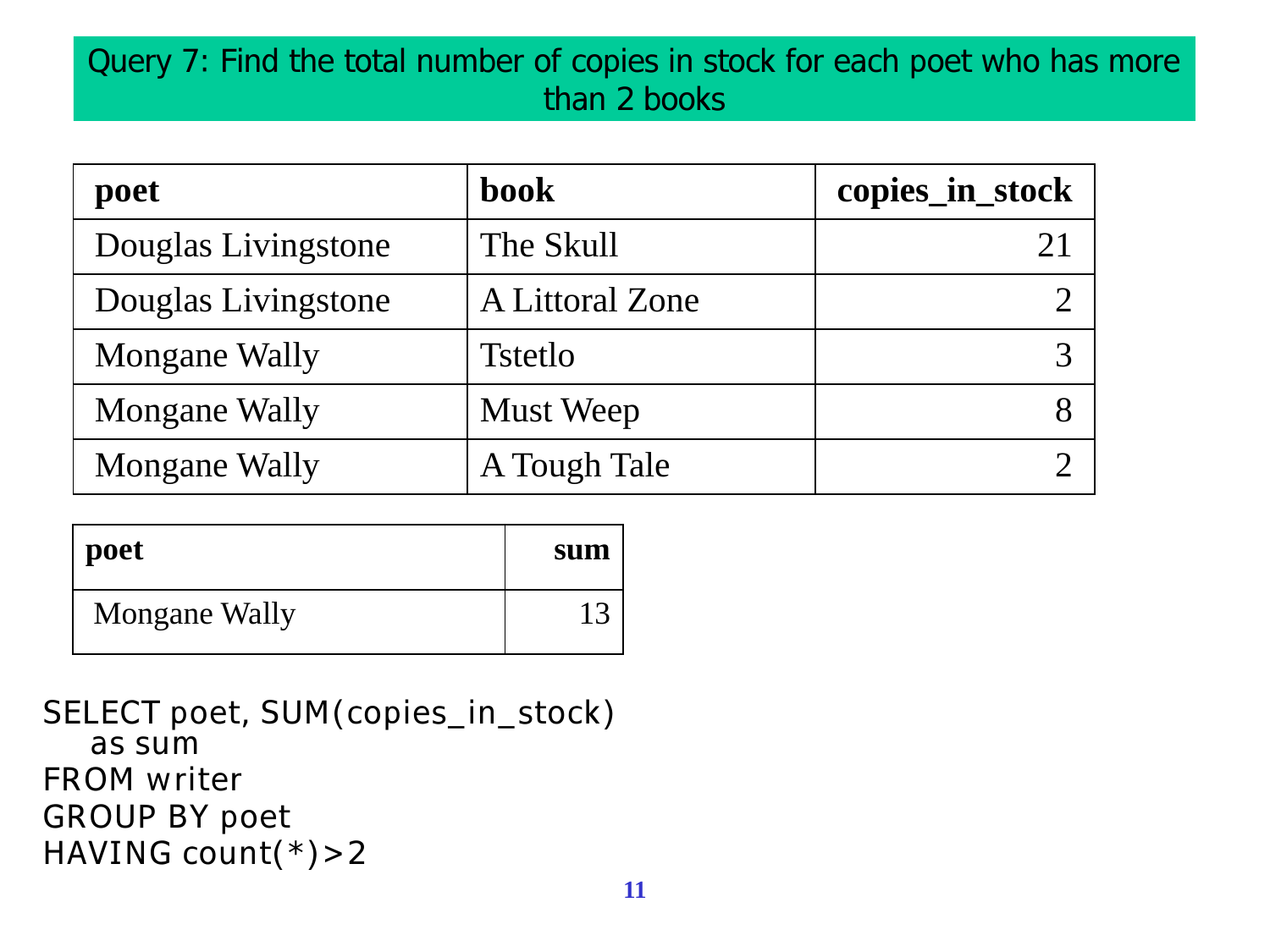

# Query 7: Find the total number of copies in stock for each poet who has more than 2 books
| poet | book | copies\_in\_stock |
| --- | --- | --- |
| Douglas Livingstone | The Skull | 21 |
| Douglas Livingstone | A Littoral Zone | 2 |
| Mongane Wally | Tstetlo | 3 |
| Mongane Wally | Must Weep | 8 |
| Mongane Wally | A Tough Tale | 2 |
| poet | sum |
| --- | --- |
| Mongane Wally | 13 |

SELECT poet, SUM(copies_in_stock) as sum
FROM writer
GROUP BY poet
HAVING count(*)>2

11